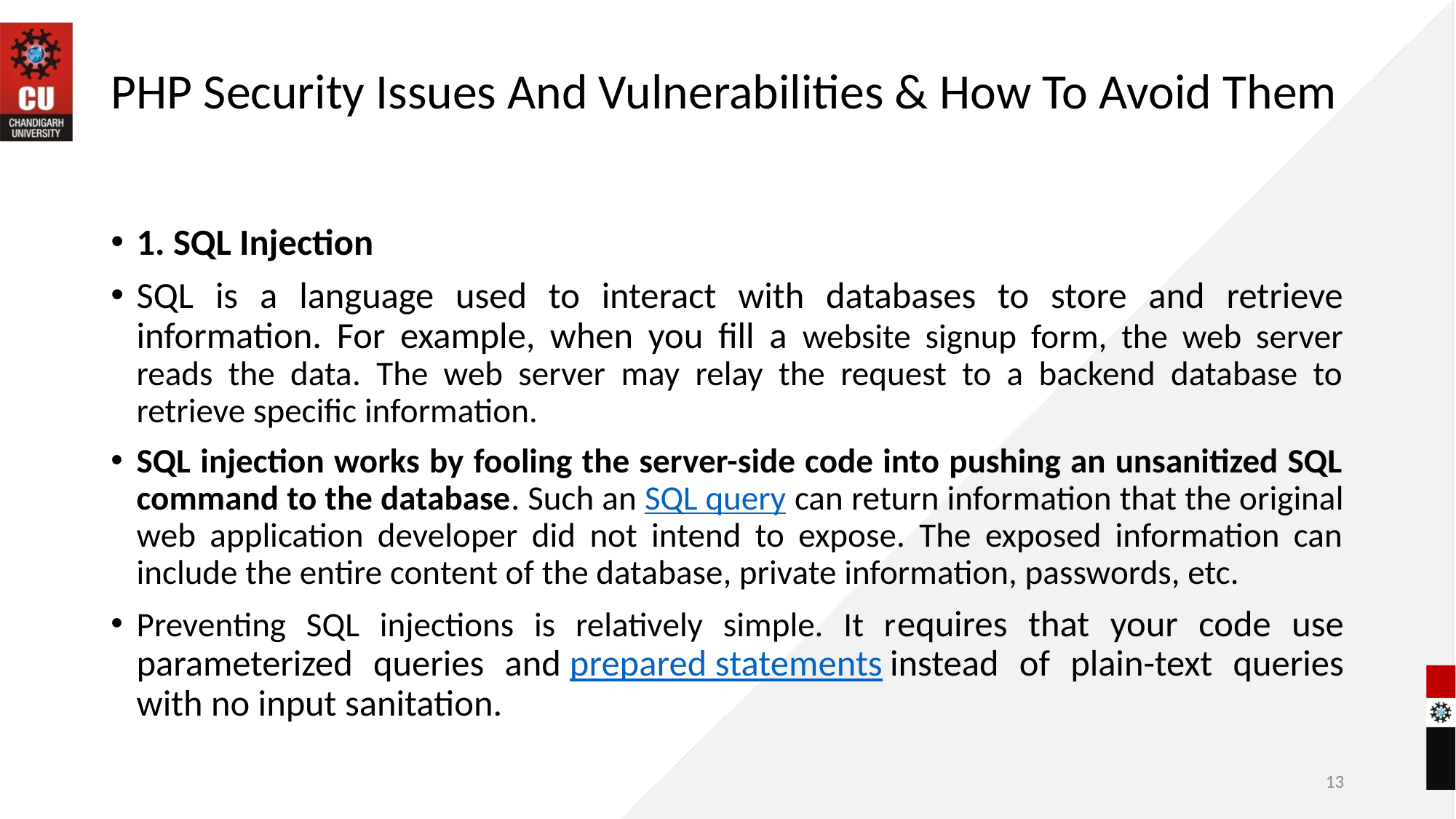

# PHP Security Issues And Vulnerabilities & How To Avoid Them
1. SQL Injection
SQL is a language used to interact with databases to store and retrieve information. For example, when you fill a website signup form, the web server reads the data. The web server may relay the request to a backend database to retrieve specific information.
SQL injection works by fooling the server-side code into pushing an unsanitized SQL command to the database. Such an SQL query can return information that the original web application developer did not intend to expose. The exposed information can include the entire content of the database, private information, passwords, etc.
Preventing SQL injections is relatively simple. It requires that your code use parameterized queries and prepared statements instead of plain-text queries with no input sanitation.

13